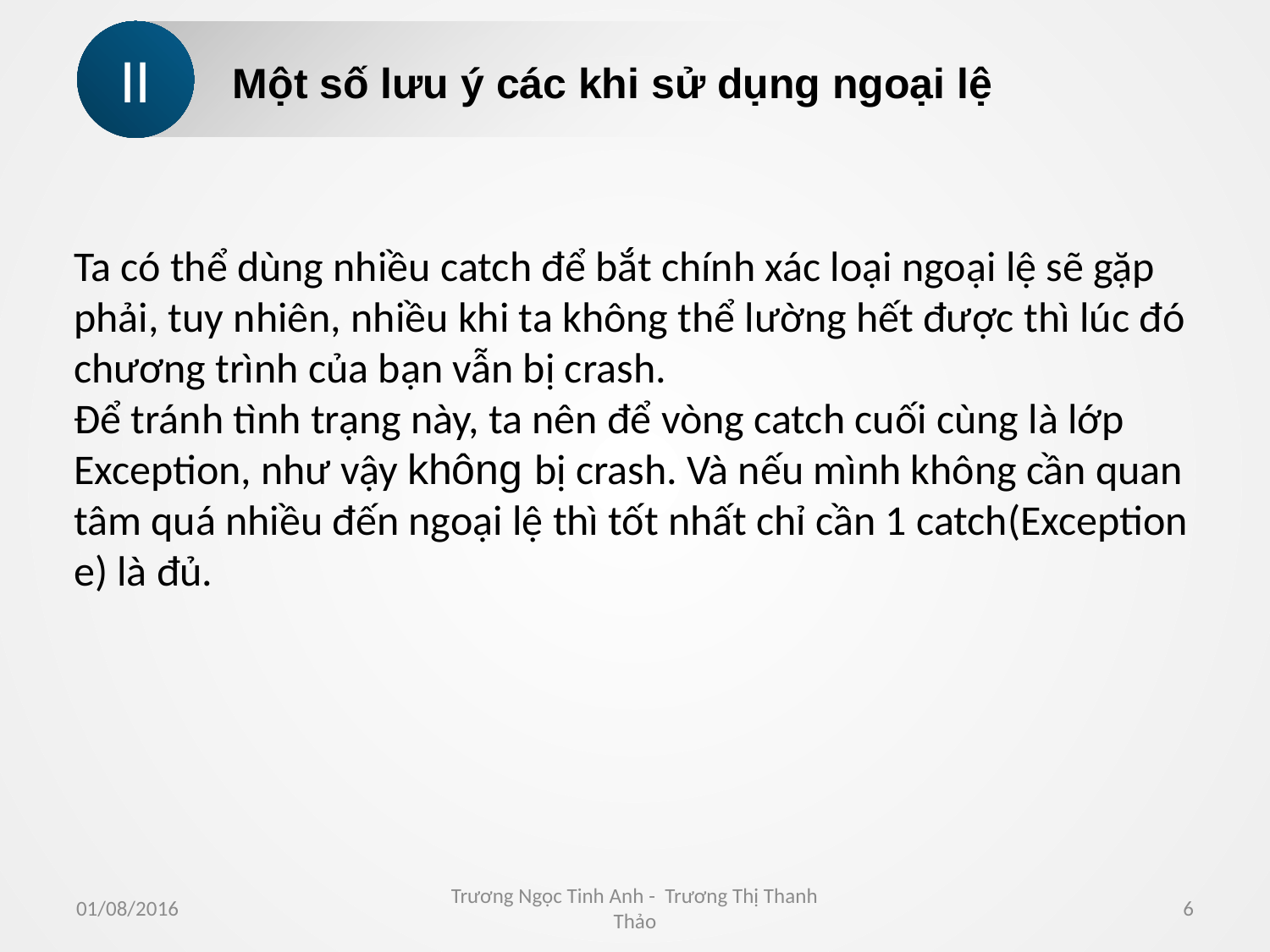

II

Một số lưu ý các khi sử dụng ngoại lệ
Ta có thể dùng nhiều catch để bắt chính xác loại ngoại lệ sẽ gặp phải, tuy nhiên, nhiều khi ta không thể lường hết được thì lúc đó chương trình của bạn vẫn bị crash.
Để tránh tình trạng này, ta nên để vòng catch cuối cùng là lớp Exception, như vậy không bị crash. Và nếu mình không cần quan tâm quá nhiều đến ngoại lệ thì tốt nhất chỉ cần 1 catch(Exception e) là đủ.
01/08/2016
Trương Ngọc Tinh Anh -  Trương Thị Thanh Thảo
6